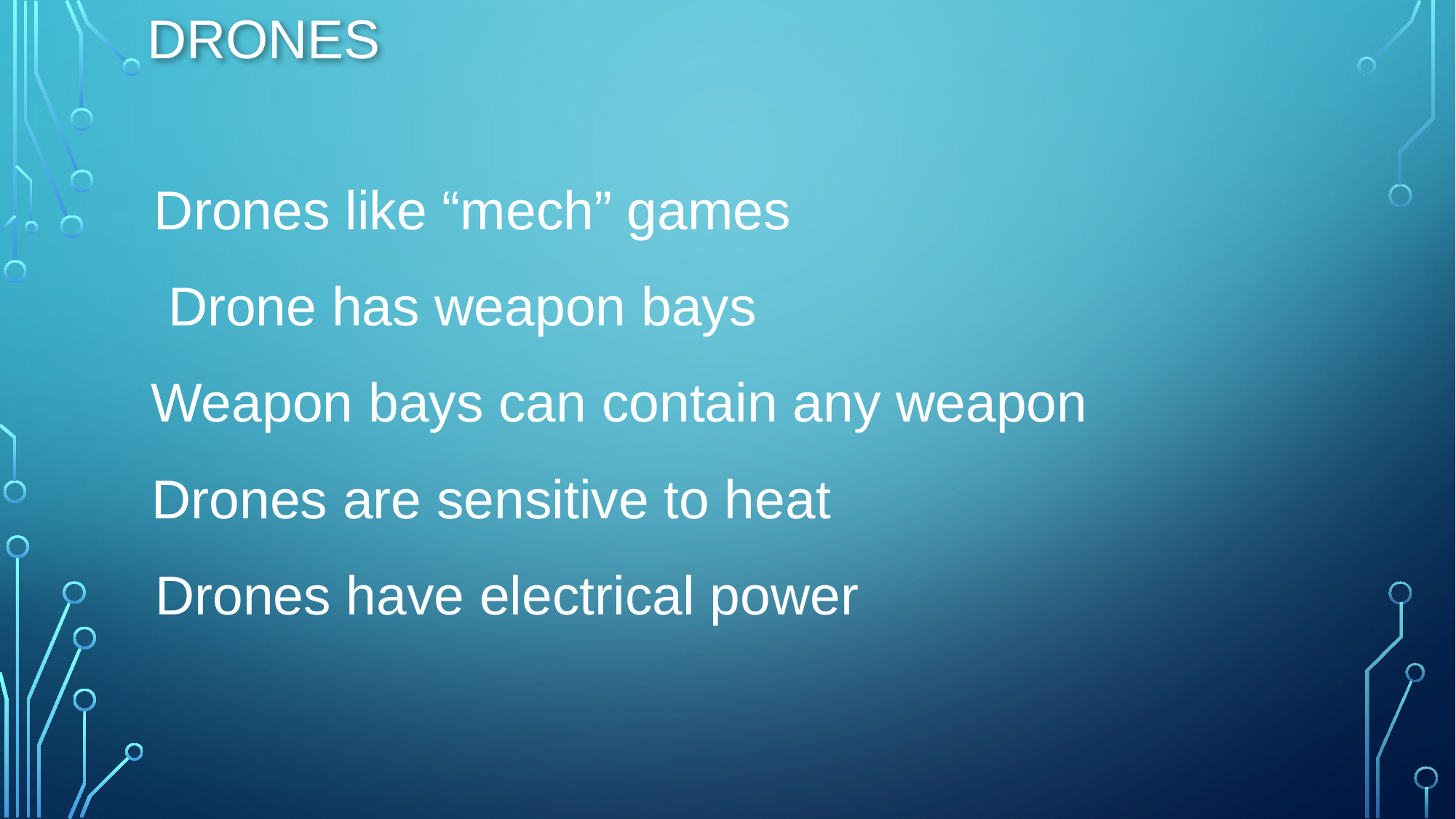

# Drones
Drones like “mech” games
Drone has weapon bays
Weapon bays can contain any weapon
Drones are sensitive to heat
Drones have electrical power